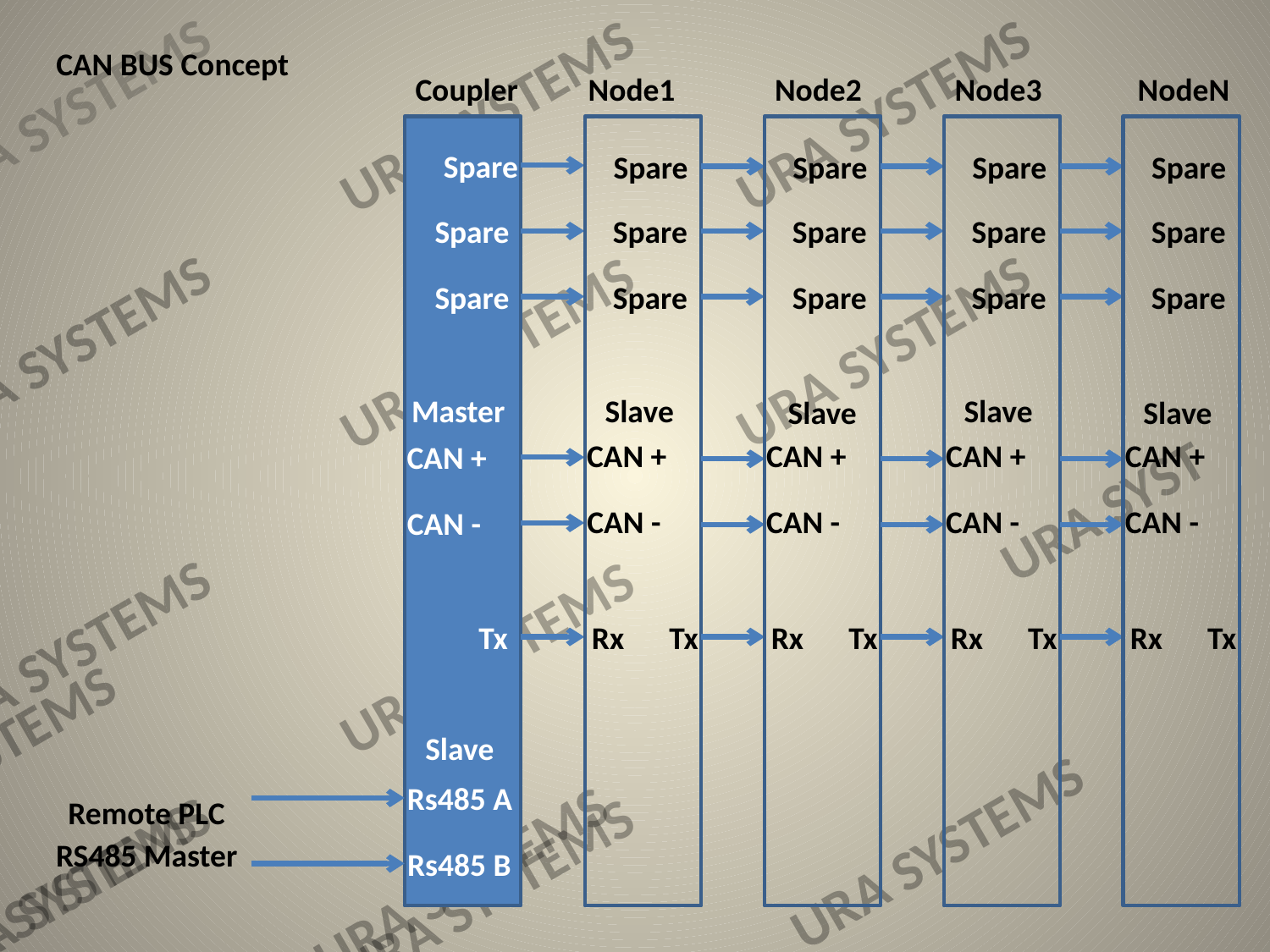

CAN BUS Concept
Coupler
Node1
Node2
Node3
NodeN

Spare
Spare
Spare
Spare
Spare
Spare
Spare
Spare
Spare
Spare
Spare
Spare
Spare
Spare
Spare
Master
Slave
Slave
Slave
Slave
CAN +
CAN +
CAN +
CAN +
CAN +
CAN -
CAN -
CAN -
CAN -
CAN -
Tx
Rx
Tx
Rx
Tx
Rx
Tx
Rx
Tx
Slave
Rs485 A
Remote PLC
RS485 Master
Rs485 B